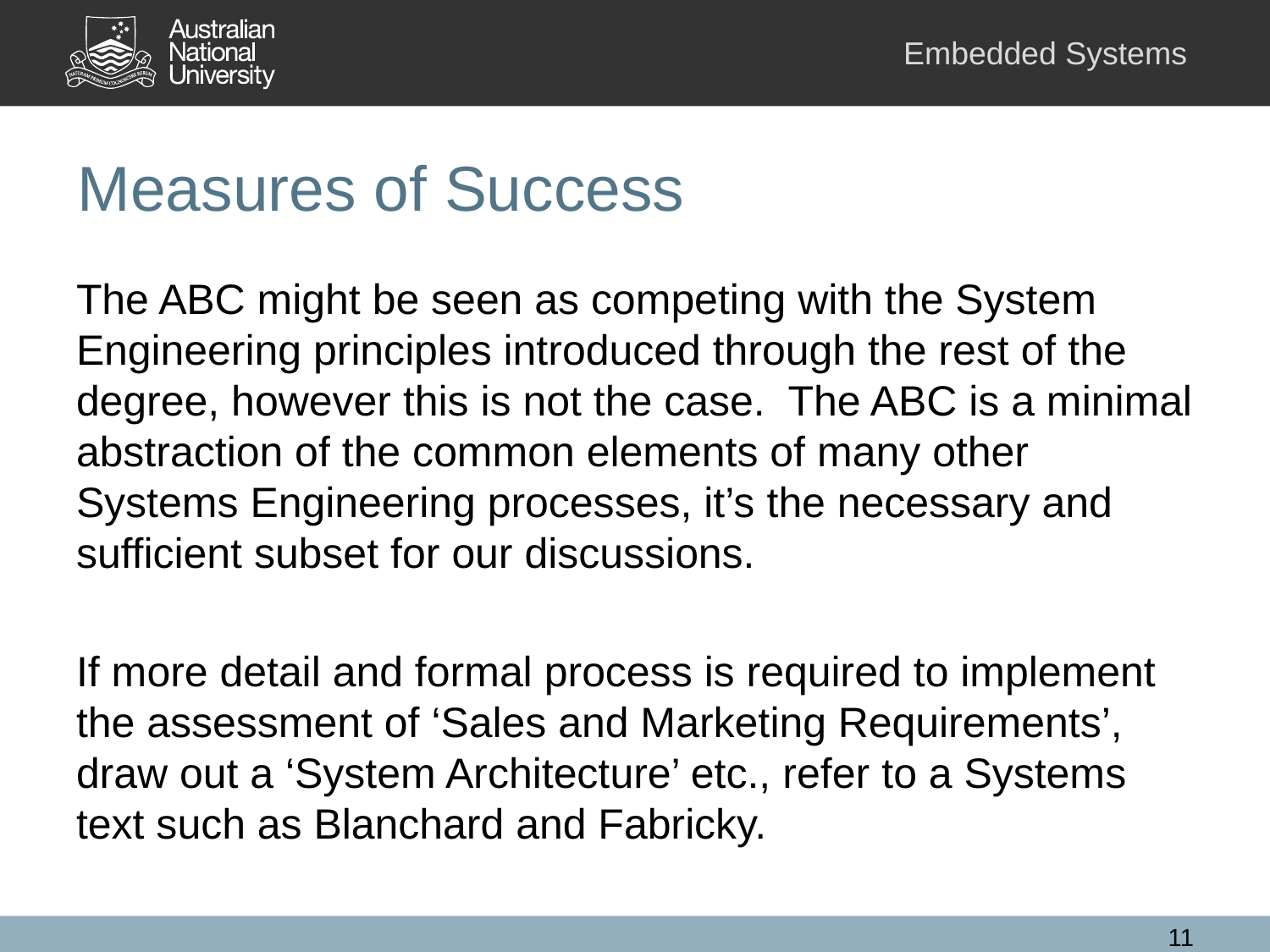

# Measures of Success
The ABC might be seen as competing with the System Engineering principles introduced through the rest of the degree, however this is not the case.  The ABC is a minimal abstraction of the common elements of many other Systems Engineering processes, it’s the necessary and sufficient subset for our discussions.

If more detail and formal process is required to implement the assessment of ‘Sales and Marketing Requirements’, draw out a ‘System Architecture’ etc., refer to a Systems text such as Blanchard and Fabricky.
11